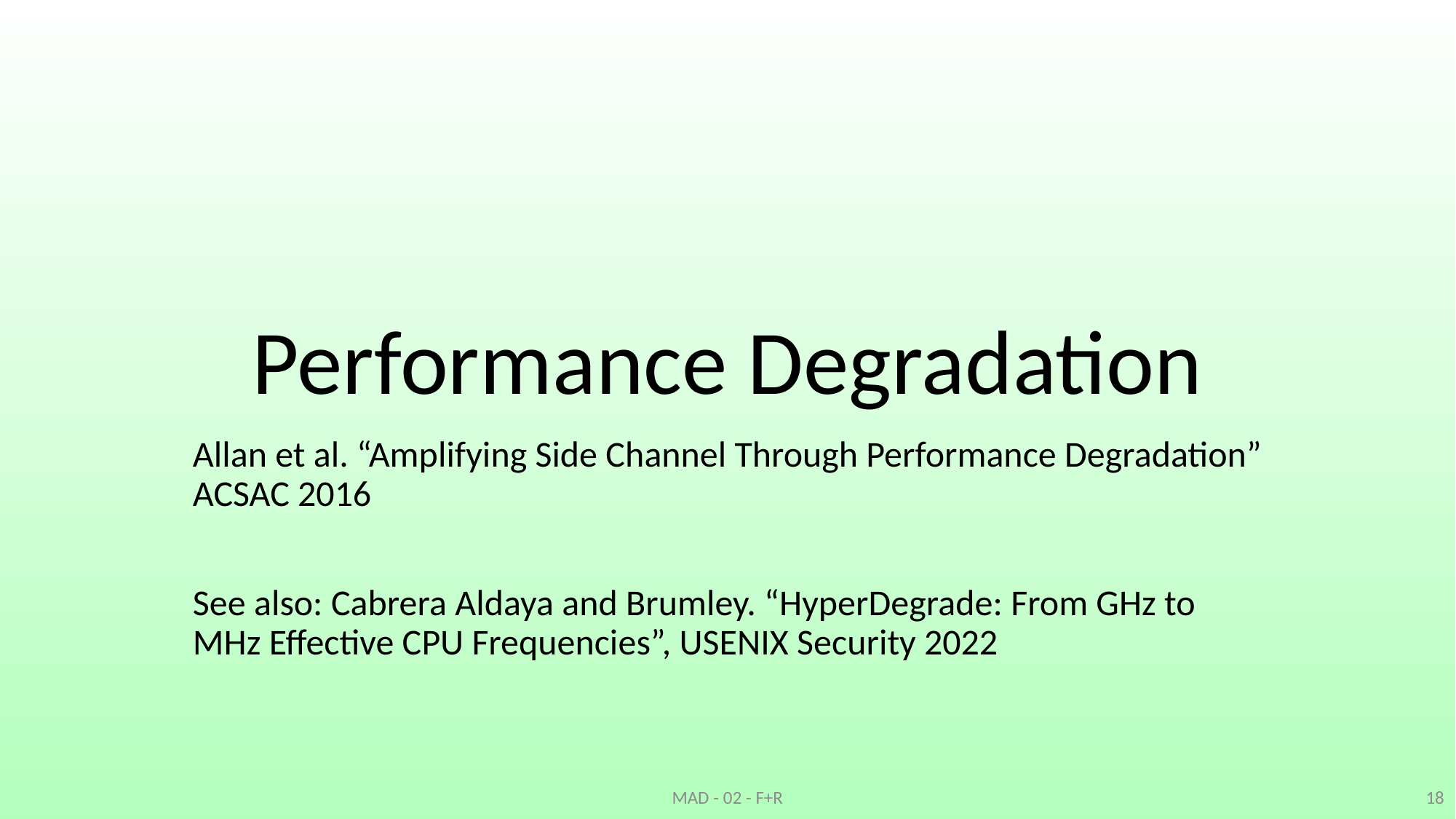

# Performance Degradation
Allan et al. “Amplifying Side Channel Through Performance Degradation” ACSAC 2016

See also: Cabrera Aldaya and Brumley. “HyperDegrade: From GHz to MHz Effective CPU Frequencies”, USENIX Security 2022
MAD - 02 - F+R
18